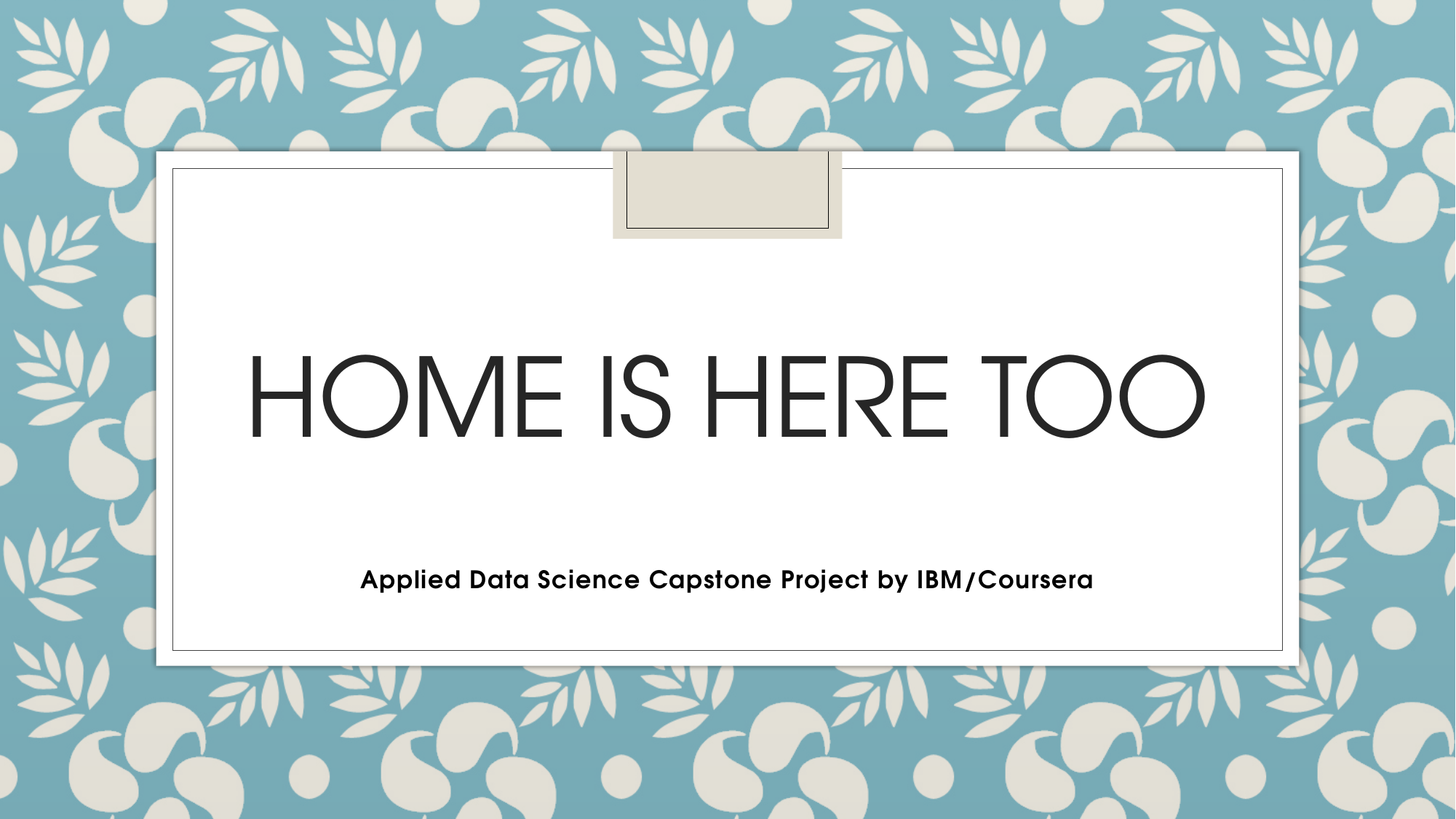

# Home is here too
Applied Data Science Capstone Project by IBM/Coursera